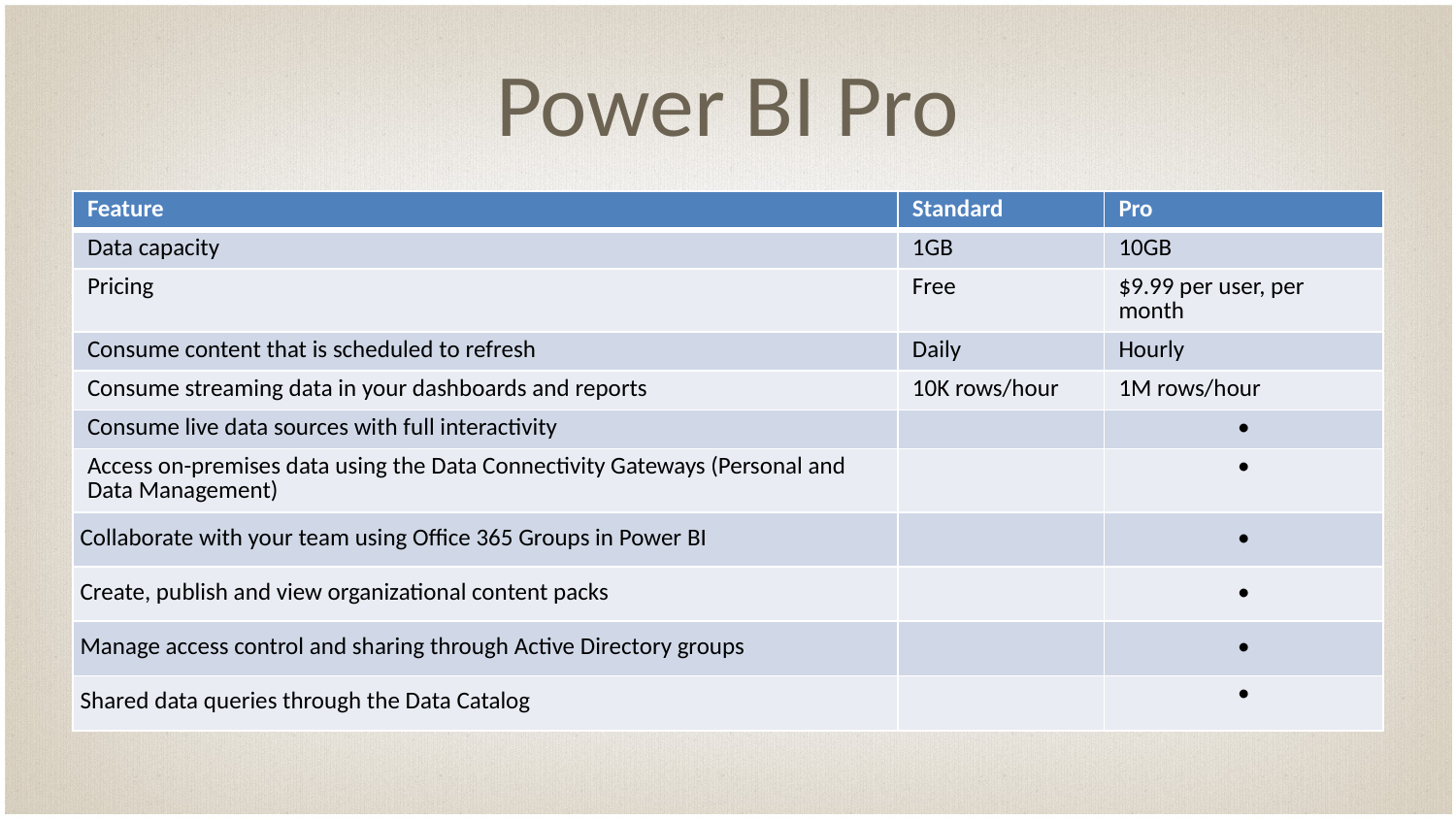

# Power BI Pro
| Feature | Standard | Pro |
| --- | --- | --- |
| Data capacity | 1GB | 10GB |
| Pricing | Free | $9.99 per user, per month |
| Consume content that is scheduled to refresh | Daily | Hourly |
| Consume streaming data in your dashboards and reports | 10K rows/hour | 1M rows/hour |
| Consume live data sources with full interactivity |  | • |
| Access on-premises data using the Data Connectivity Gateways (Personal and Data Management) |  | • |
| Collaborate with your team using Office 365 Groups in Power BI |  | • |
| Create, publish and view organizational content packs |  | • |
| Manage access control and sharing through Active Directory groups |  | • |
| Shared data queries through the Data Catalog |  | • |